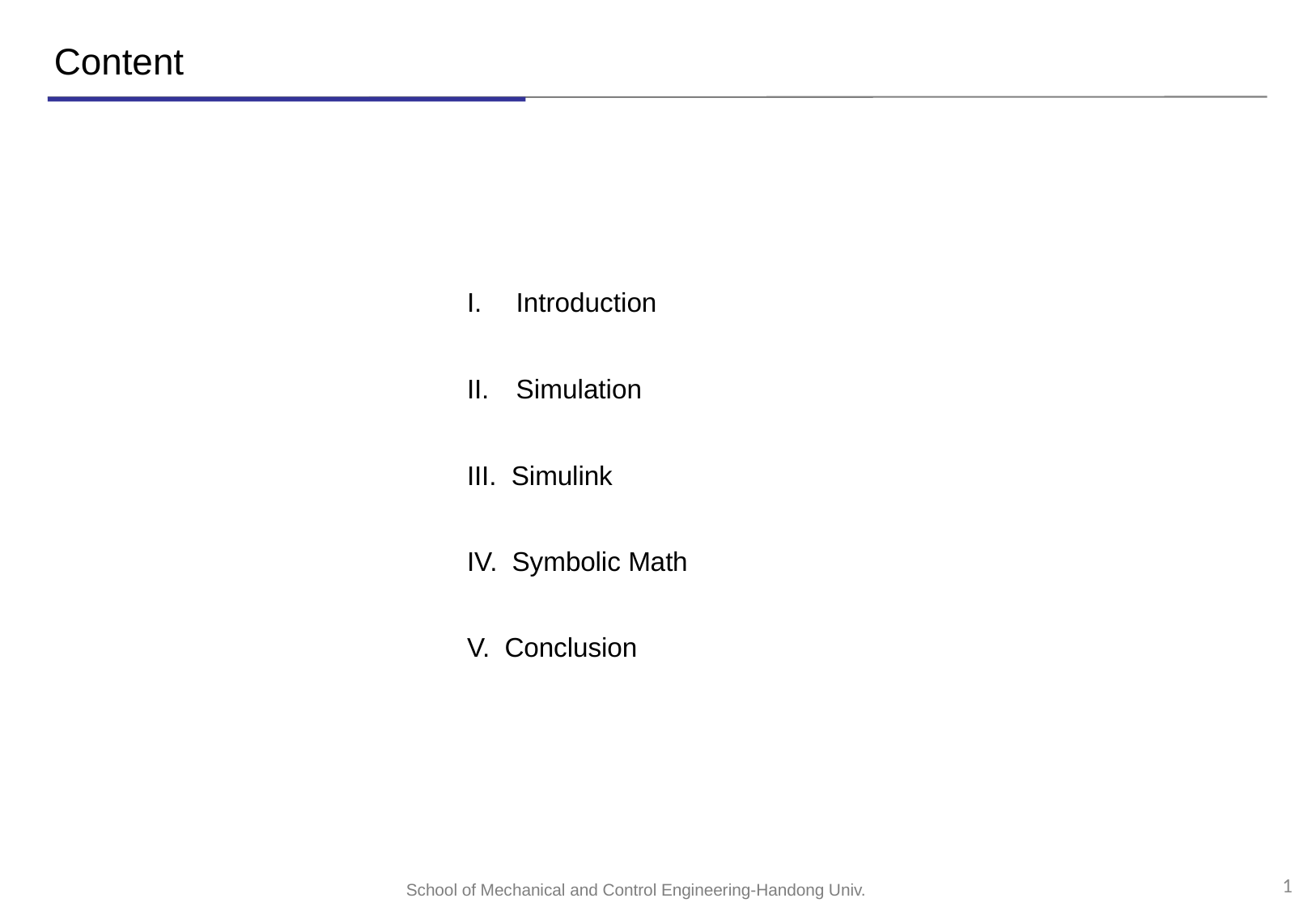

Content
I.	Introduction
II.	Simulation
III.  Simulink
IV.  Symbolic Math
V.  Conclusion
1
School of Mechanical and Control Engineering-Handong Univ.